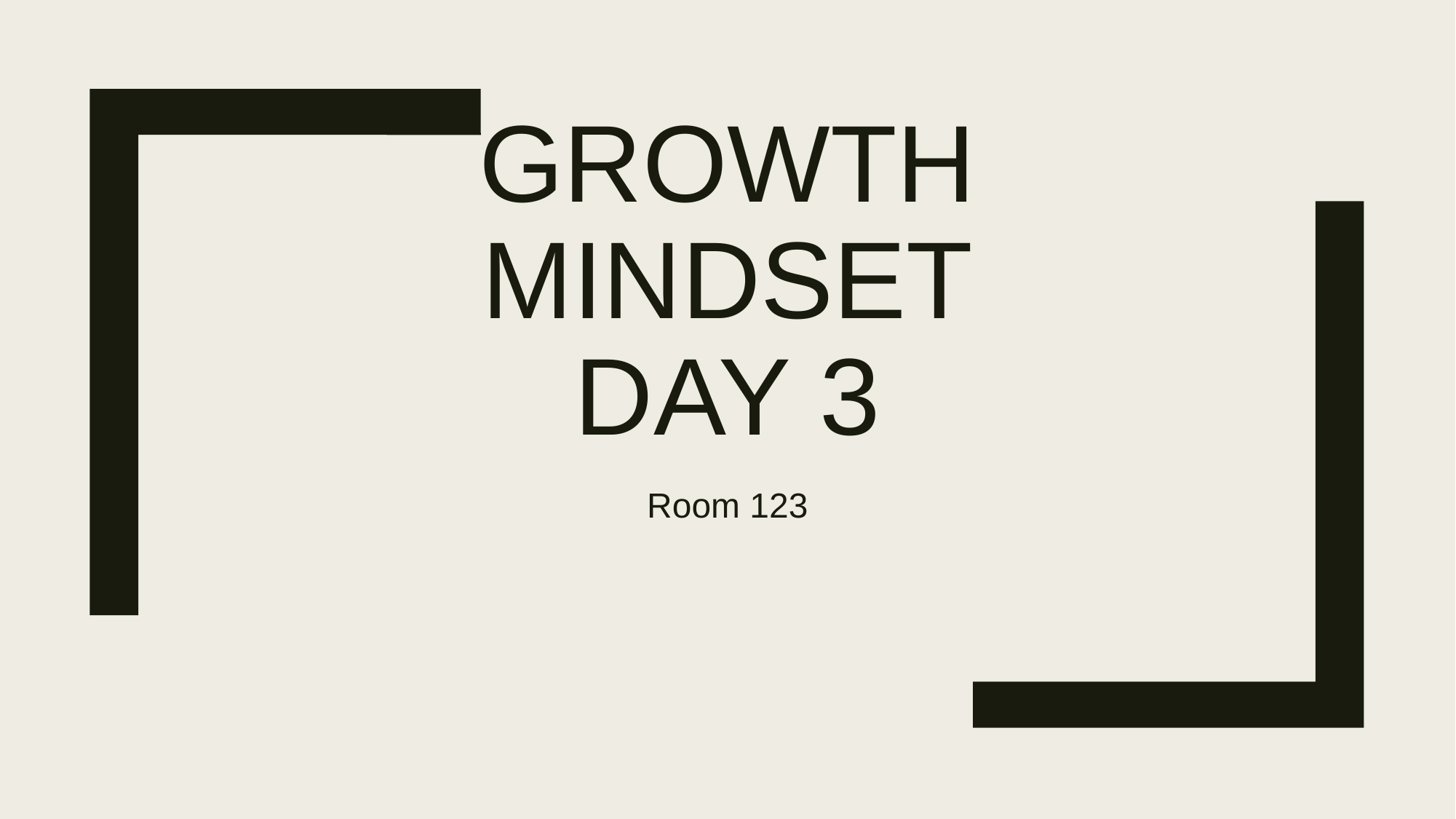

# Growth Mindset day 3
Room 123